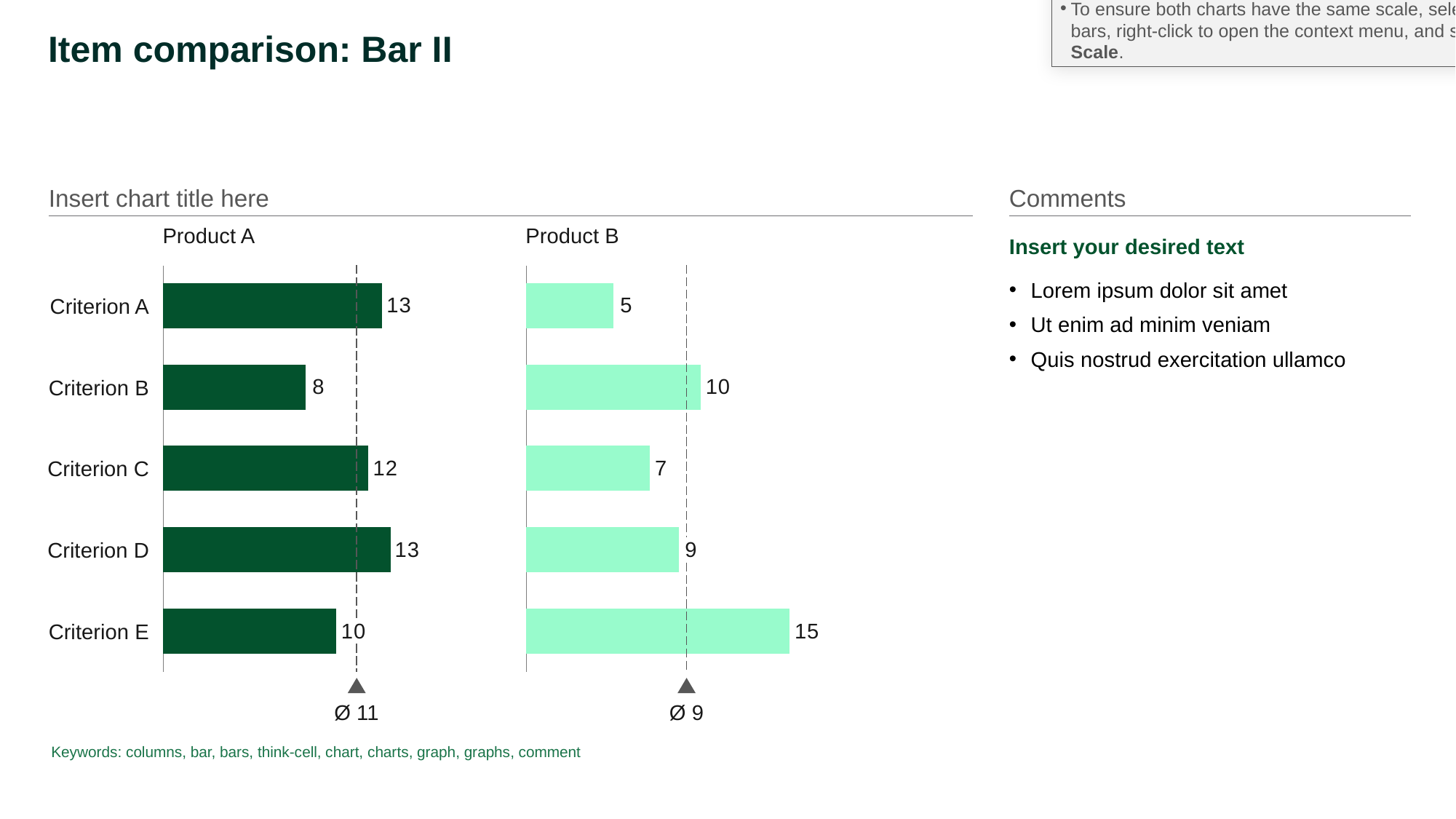

This slide contains think-cell charts.
To open a chart's internal datasheet, double-click any empty space in the chart.
To add annotations (e.g., CAGR arrows, difference arrows), right-click a chart or a chart feature to open the context menu.
To change the style and formatting of a chart or a feature, click the chart or feature to open the mini toolbar.
To ensure both charts have the same scale, select both sets of bars, right-click to open the context menu, and select Set Same Scale.
# Item comparison: Bar II
Insert chart title here
Comments
Insert your desired text
Lorem ipsum dolor sit amet
Ut enim ad minim veniam
Quis nostrud exercitation ullamco

Product A
Product B

### Chart

| Category |  |
|---|---|

### Chart

| Category |  |
|---|---|
Criterion A
Criterion B
Criterion C
Criterion D
Criterion E

Ø 11
Ø 9
Keywords: columns, bar, bars, think-cell, chart, charts, graph, graphs, comment